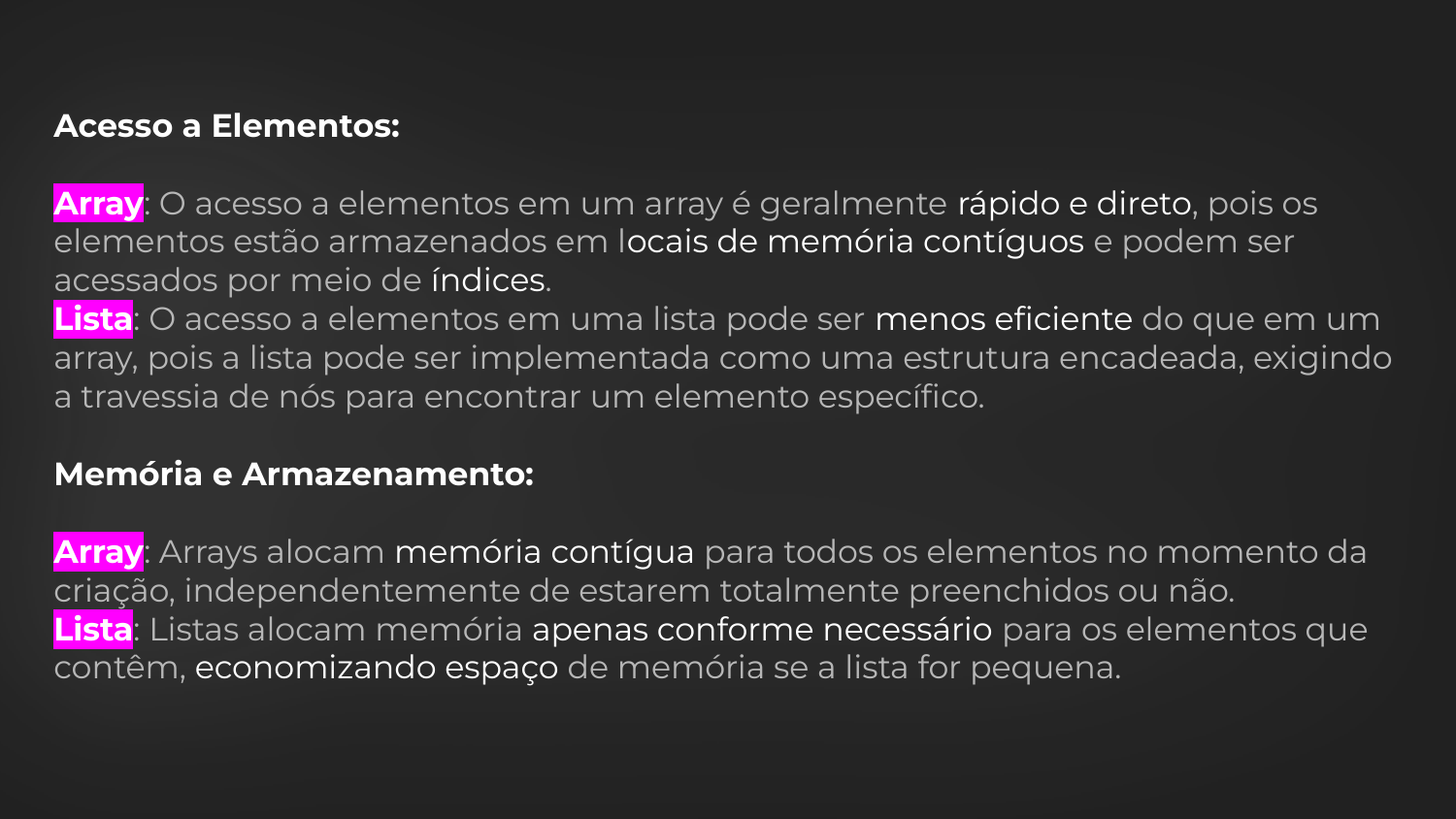

Acesso a Elementos:

Array: O acesso a elementos em um array é geralmente rápido e direto, pois os elementos estão armazenados em locais de memória contíguos e podem ser acessados por meio de índices.
Lista: O acesso a elementos em uma lista pode ser menos eficiente do que em um array, pois a lista pode ser implementada como uma estrutura encadeada, exigindo a travessia de nós para encontrar um elemento específico.

Memória e Armazenamento:

Array: Arrays alocam memória contígua para todos os elementos no momento da criação, independentemente de estarem totalmente preenchidos ou não.
Lista: Listas alocam memória apenas conforme necessário para os elementos que contêm, economizando espaço de memória se a lista for pequena.